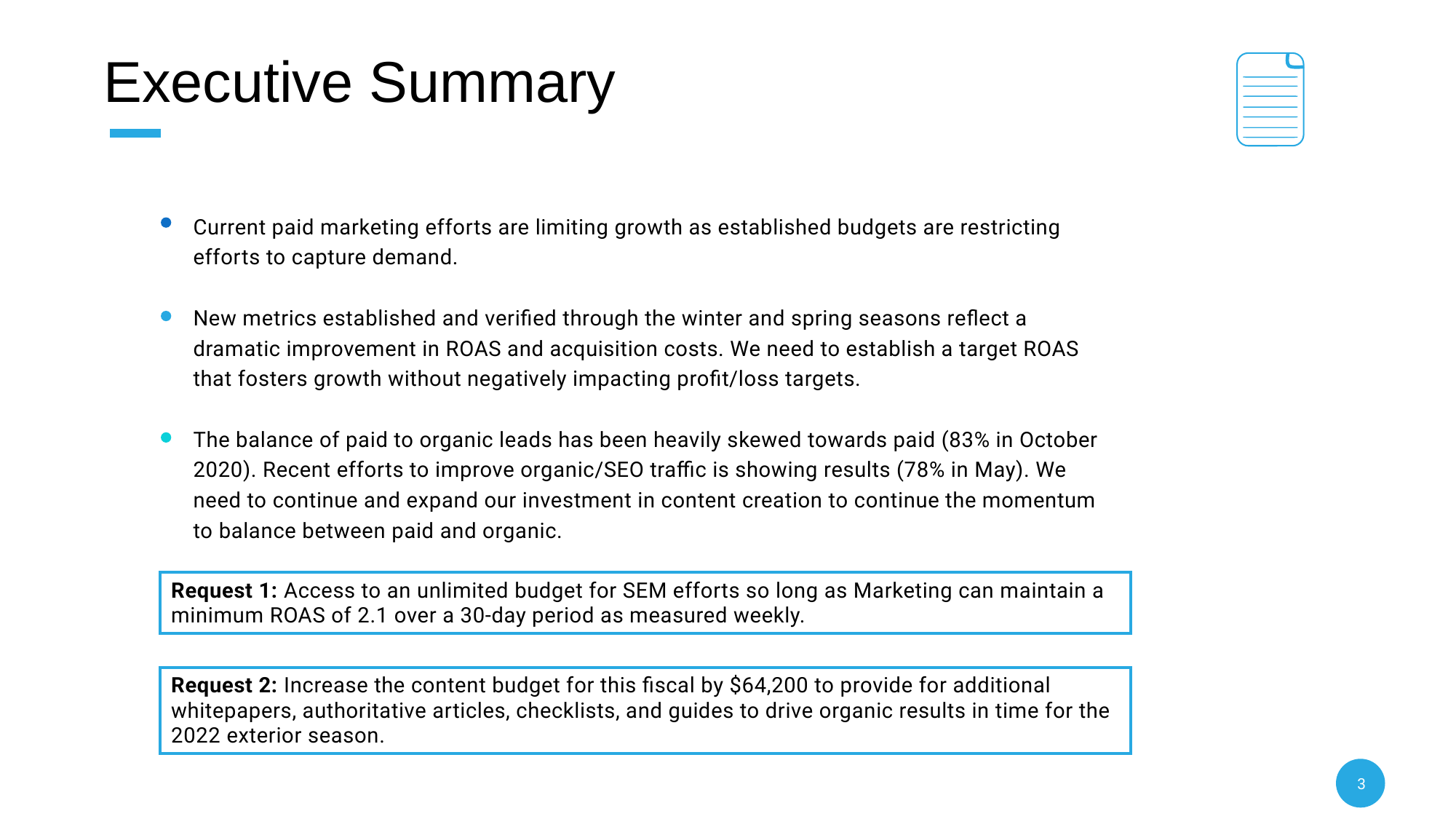

Executive Summary

Current paid marketing efforts are limiting growth as established budgets are restricting efforts to capture demand.

New metrics established and verified through the winter and spring seasons reflect a dramatic improvement in ROAS and acquisition costs. We need to establish a target ROAS that fosters growth without negatively impacting profit/loss targets.

The balance of paid to organic leads has been heavily skewed towards paid (83% in October 2020). Recent efforts to improve organic/SEO traffic is showing results (78% in May). We need to continue and expand our investment in content creation to continue the momentum to balance between paid and organic.

| Request 1: Access to an unlimited budget for SEM efforts so long as Marketing can maintain a minimum ROAS of 2.1 over a 30-day period as measured weekly. |
| --- |
| Request 2: Increase the content budget for this fiscal by $64,200 to provide for additional whitepapers, authoritative articles, checklists, and guides to drive organic results in time for the 2022 exterior season. |
| --- |
3